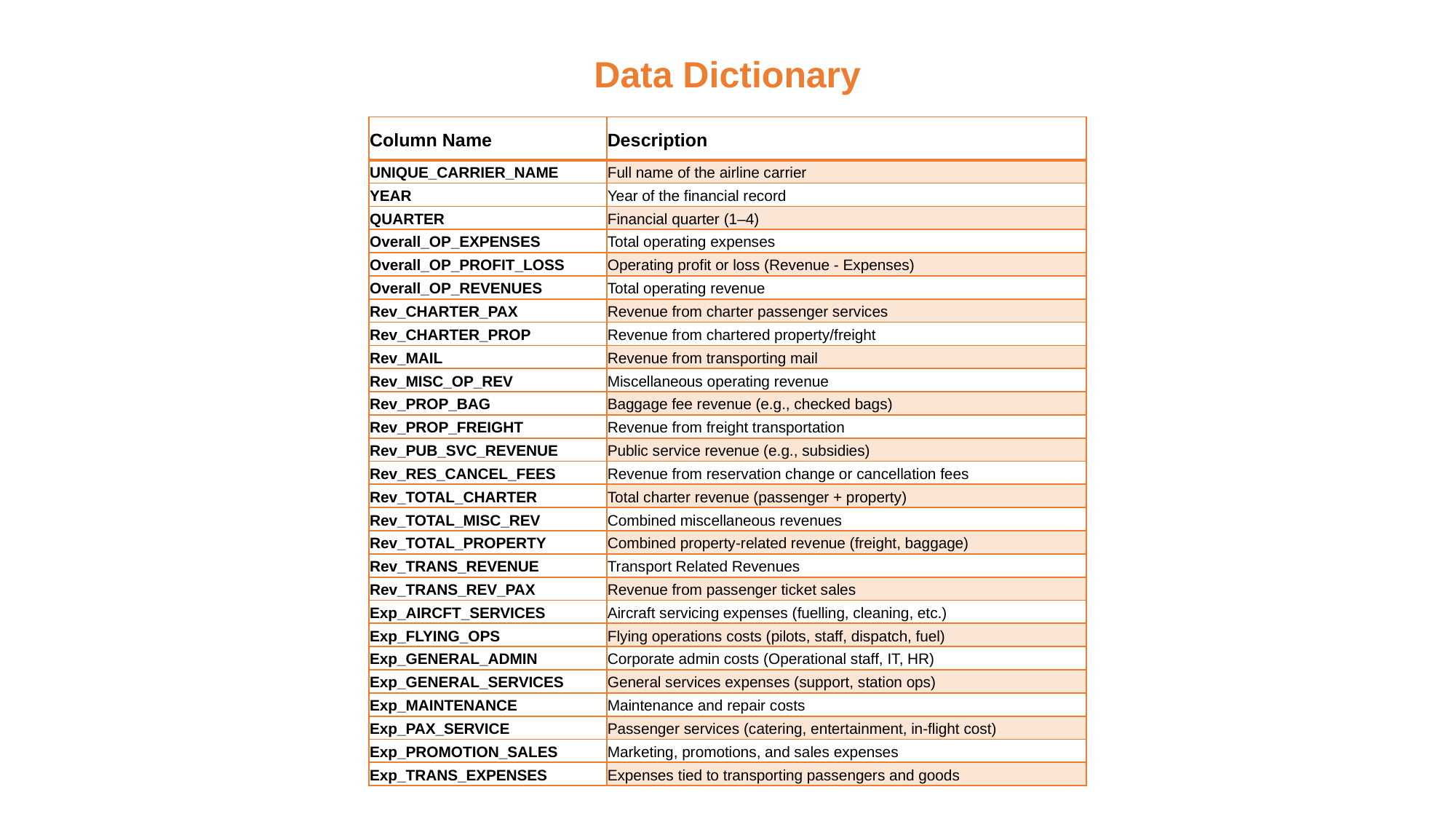

Data Dictionary
| Column Name | Description |
| --- | --- |
| UNIQUE\_CARRIER\_NAME | Full name of the airline carrier |
| YEAR | Year of the financial record |
| QUARTER | Financial quarter (1–4) |
| Overall\_OP\_EXPENSES | Total operating expenses |
| Overall\_OP\_PROFIT\_LOSS | Operating profit or loss (Revenue - Expenses) |
| Overall\_OP\_REVENUES | Total operating revenue |
| Rev\_CHARTER\_PAX | Revenue from charter passenger services |
| Rev\_CHARTER\_PROP | Revenue from chartered property/freight |
| Rev\_MAIL | Revenue from transporting mail |
| Rev\_MISC\_OP\_REV | Miscellaneous operating revenue |
| Rev\_PROP\_BAG | Baggage fee revenue (e.g., checked bags) |
| Rev\_PROP\_FREIGHT | Revenue from freight transportation |
| Rev\_PUB\_SVC\_REVENUE | Public service revenue (e.g., subsidies) |
| Rev\_RES\_CANCEL\_FEES | Revenue from reservation change or cancellation fees |
| Rev\_TOTAL\_CHARTER | Total charter revenue (passenger + property) |
| Rev\_TOTAL\_MISC\_REV | Combined miscellaneous revenues |
| Rev\_TOTAL\_PROPERTY | Combined property-related revenue (freight, baggage) |
| Rev\_TRANS\_REVENUE | Transport Related Revenues |
| Rev\_TRANS\_REV\_PAX | Revenue from passenger ticket sales |
| Exp\_AIRCFT\_SERVICES | Aircraft servicing expenses (fuelling, cleaning, etc.) |
| Exp\_FLYING\_OPS | Flying operations costs (pilots, staff, dispatch, fuel) |
| Exp\_GENERAL\_ADMIN | Corporate admin costs (Operational staff, IT, HR) |
| Exp\_GENERAL\_SERVICES | General services expenses (support, station ops) |
| Exp\_MAINTENANCE | Maintenance and repair costs |
| Exp\_PAX\_SERVICE | Passenger services (catering, entertainment, in-flight cost) |
| Exp\_PROMOTION\_SALES | Marketing, promotions, and sales expenses |
| Exp\_TRANS\_EXPENSES | Expenses tied to transporting passengers and goods |